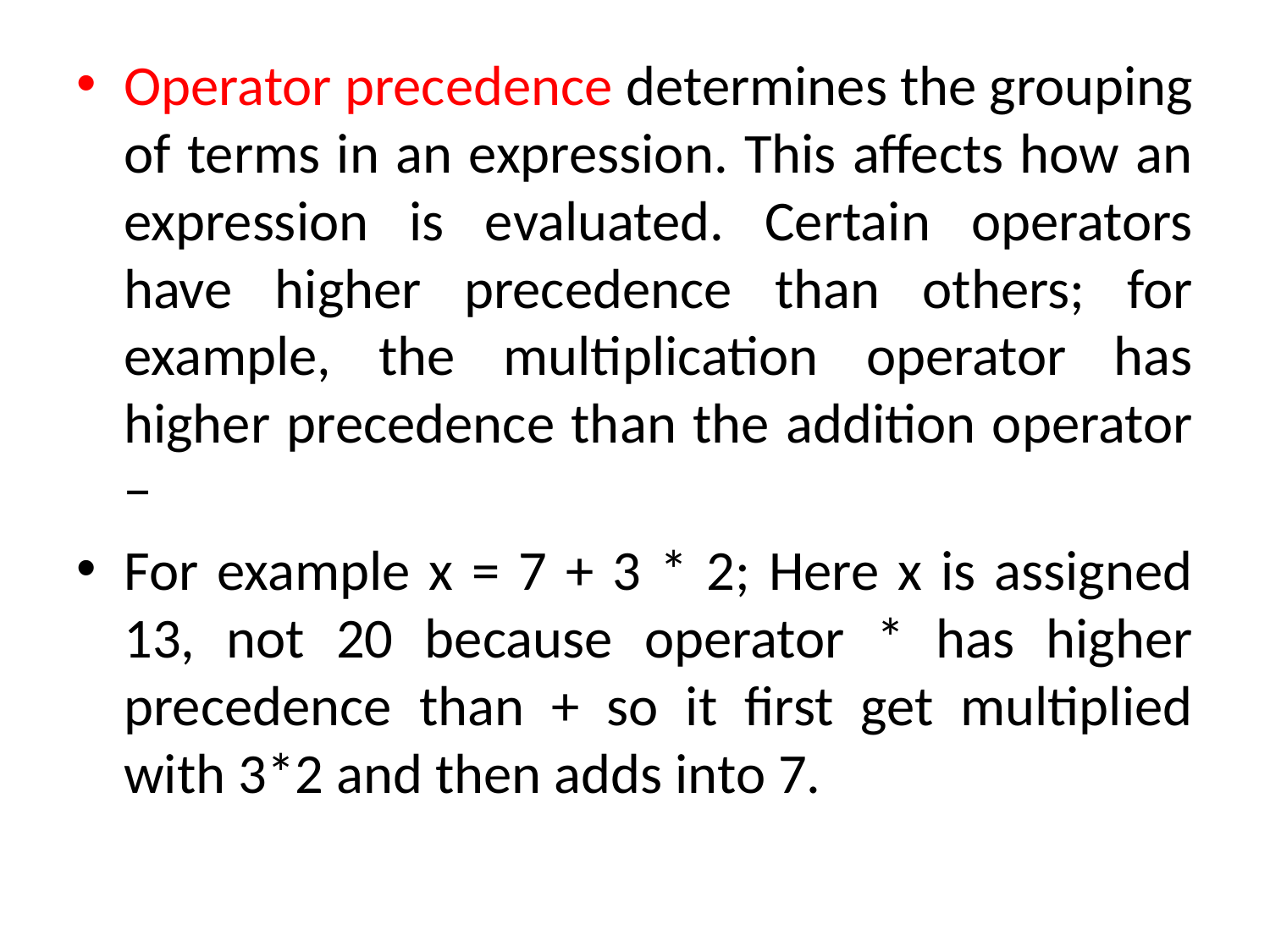

Operator precedence determines the grouping of terms in an expression. This affects how an expression is evaluated. Certain operators have higher precedence than others; for example, the multiplication operator has higher precedence than the addition operator −
For example x = 7 + 3 * 2; Here x is assigned 13, not 20 because operator * has higher precedence than + so it first get multiplied with 3*2 and then adds into 7.